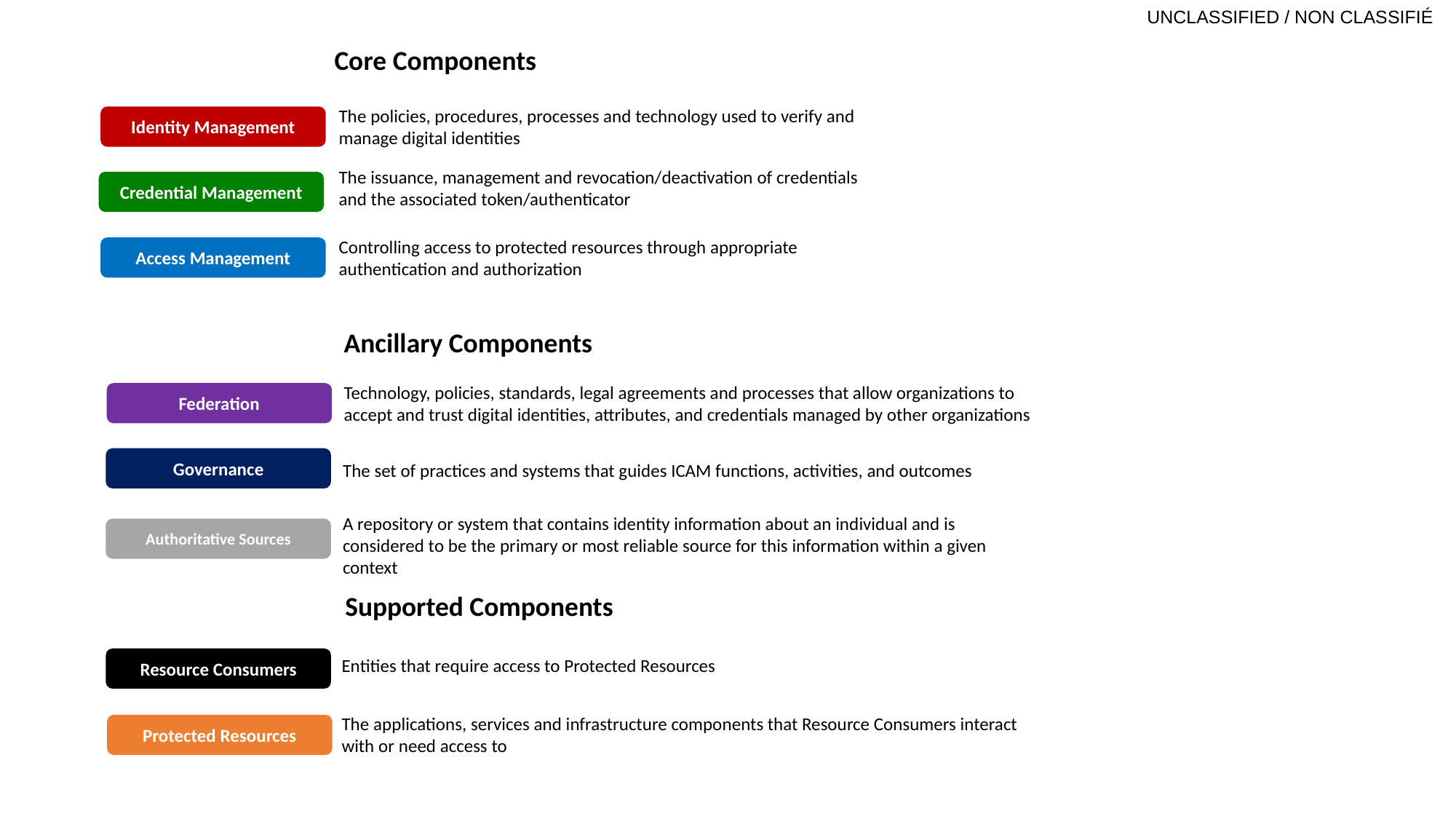

Core Components
The policies, procedures, processes and technology used to verify and manage digital identities
Identity Management
The issuance, management and revocation/deactivation of credentials and the associated token/authenticator
Credential Management
Controlling access to protected resources through appropriate authentication and authorization
Access Management
Ancillary Components
Technology, policies, standards, legal agreements and processes that allow organizations to accept and trust digital identities, attributes, and credentials managed by other organizations
Federation
Governance
The set of practices and systems that guides ICAM functions, activities, and outcomes
A repository or system that contains identity information about an individual and is considered to be the primary or most reliable source for this information within a given context
Authoritative Sources
Supported Components
Resource Consumers
Entities that require access to Protected Resources
The applications, services and infrastructure components that Resource Consumers interact with or need access to
Protected Resources